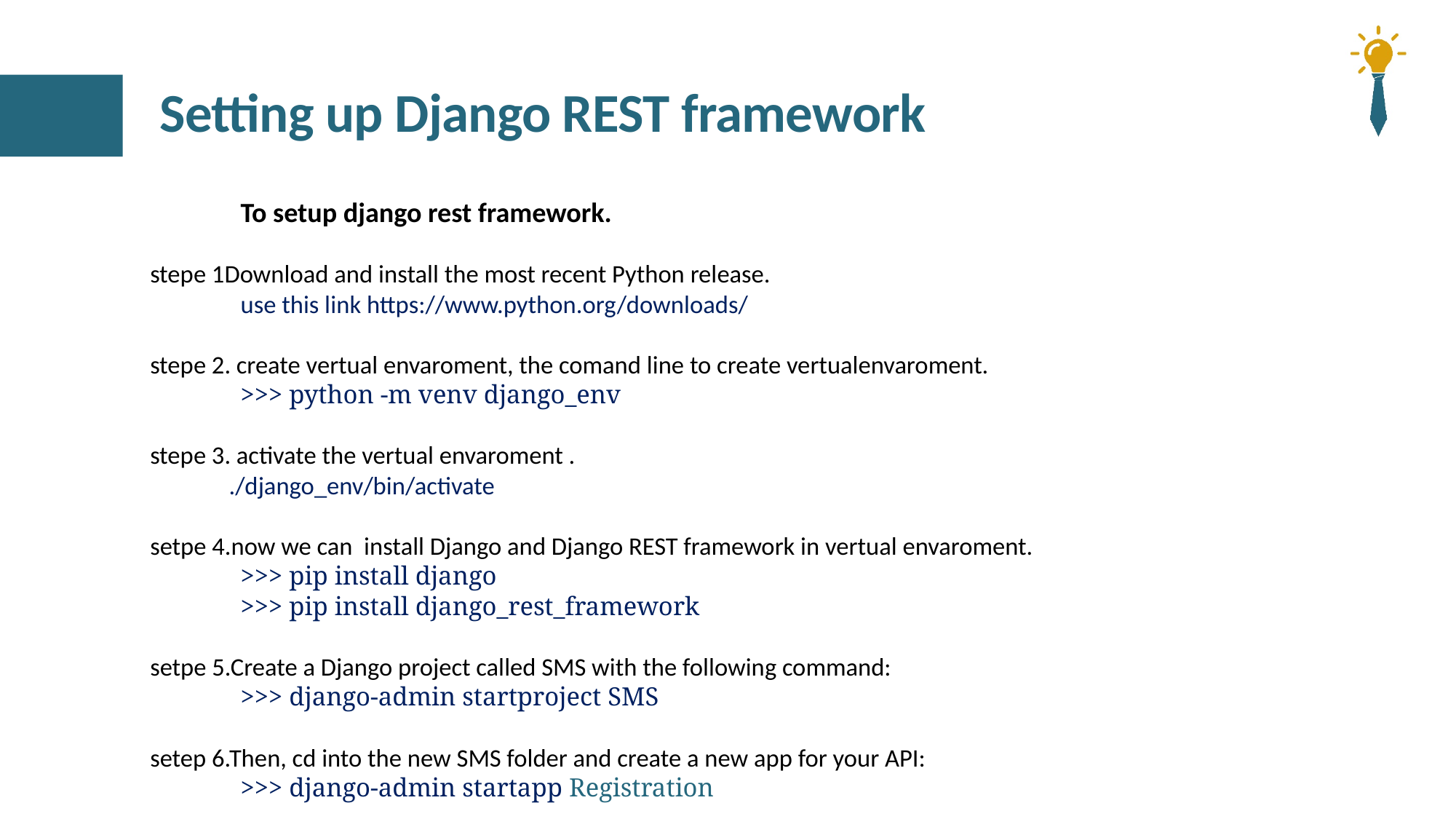

# Setting up Django REST framework
	To setup django rest framework.

stepe 1Download and install the most recent Python release.
	use this link https://www.python.org/downloads/

stepe 2. create vertual envaroment, the comand line to create vertualenvaroment.
 	>>> python -m venv django_env

stepe 3. activate the vertual envaroment .
              ./django_env/bin/activate

setpe 4.now we can  install Django and Django REST framework in vertual envaroment.
	>>> pip install django
	>>> pip install django_rest_framework

setpe 5.Create a Django project called SMS with the following command:
      	>>> django-admin startproject SMS

setep 6.Then, cd into the new SMS folder and create a new app for your API:
	>>> django-admin startapp Registration